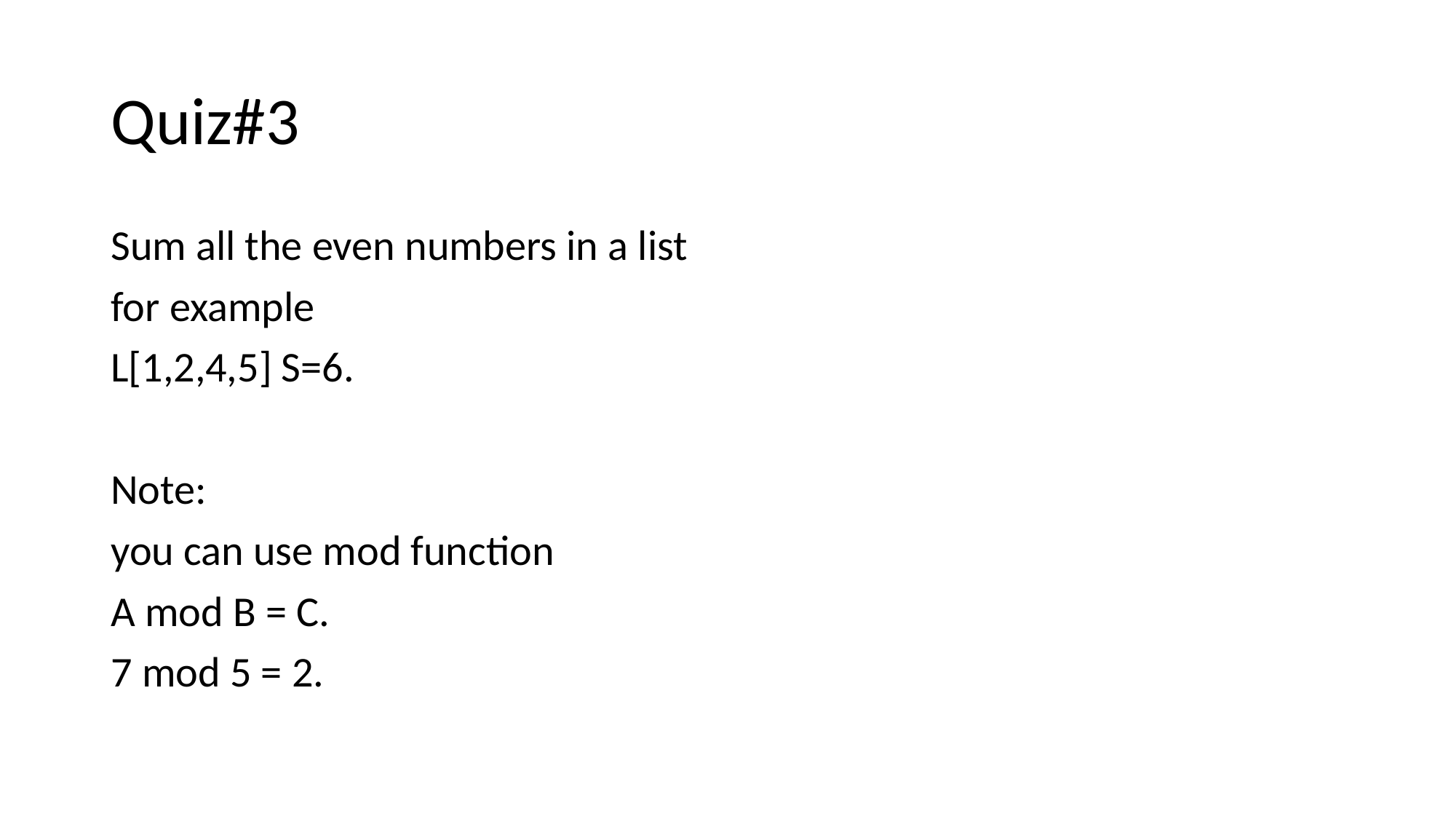

# Quiz#3
Sum all the even numbers in a list
for example
L[1,2,4,5] S=6.

Note:
you can use mod function
A mod B = C.
7 mod 5 = 2.